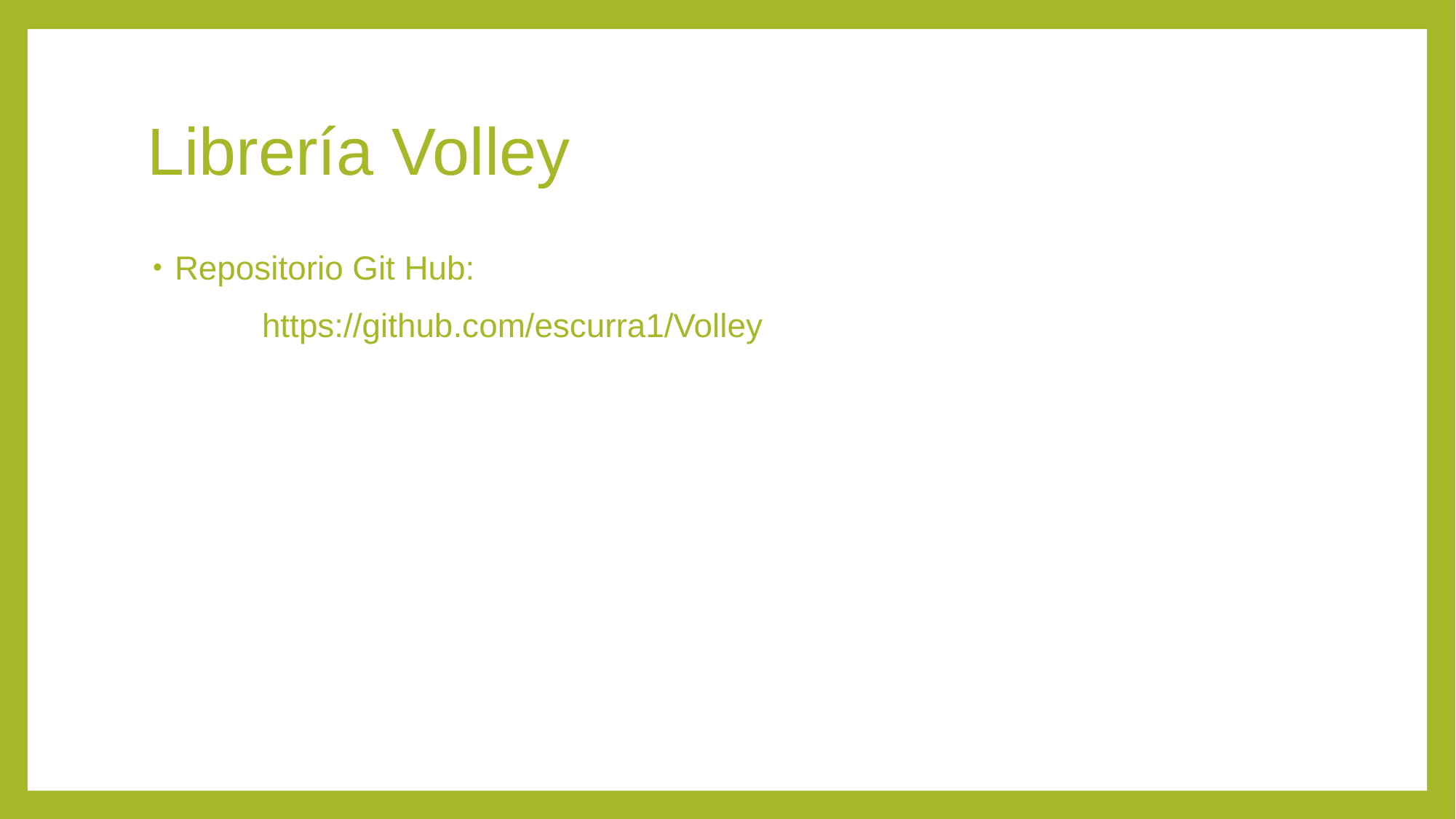

# Librería Volley
Repositorio Git Hub:
	https://github.com/escurra1/Volley